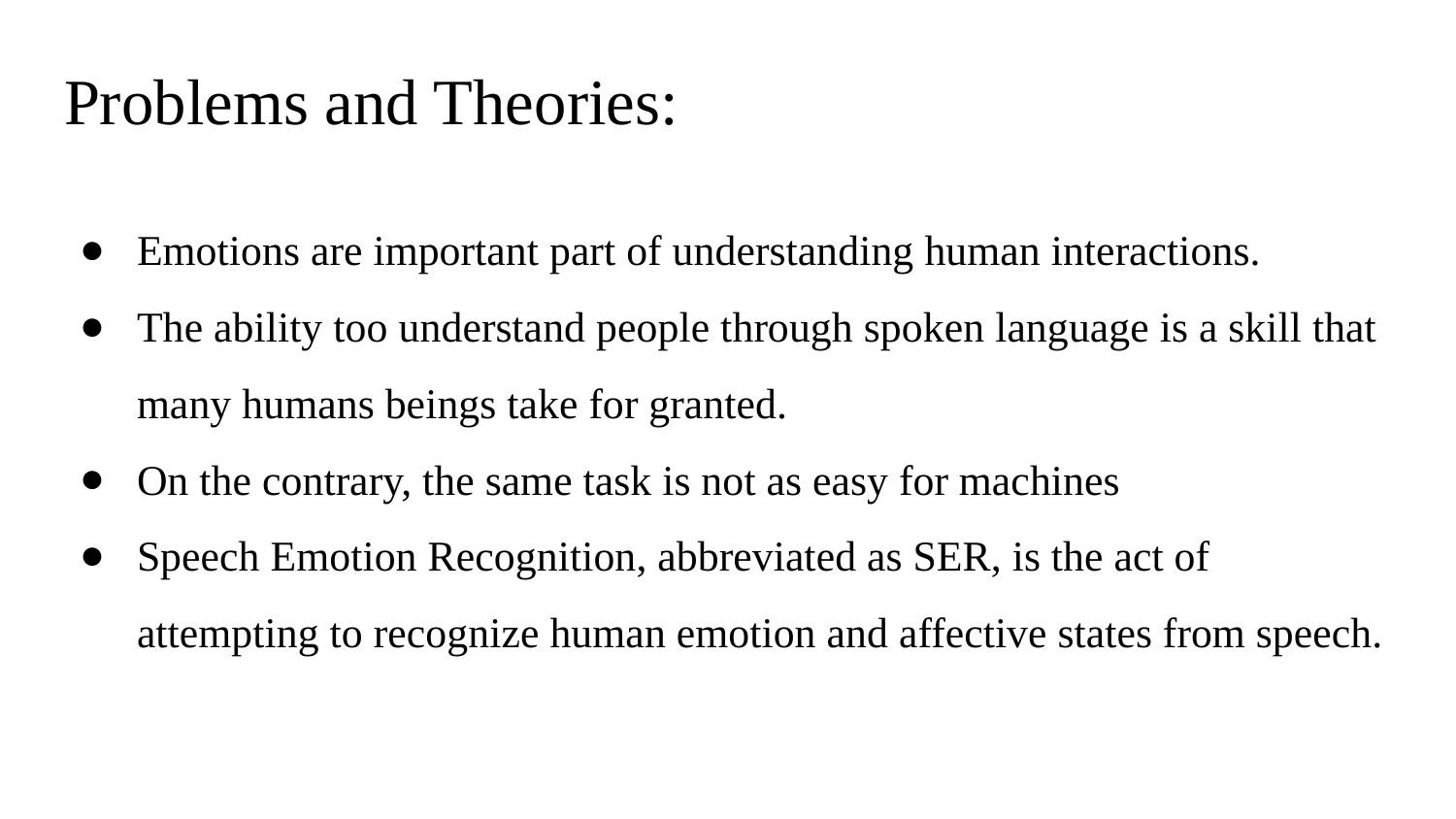

# Problems and Theories:
Emotions are important part of understanding human interactions.
The ability too understand people through spoken language is a skill that many humans beings take for granted.
On the contrary, the same task is not as easy for machines
Speech Emotion Recognition, abbreviated as SER, is the act of attempting to recognize human emotion and affective states from speech.